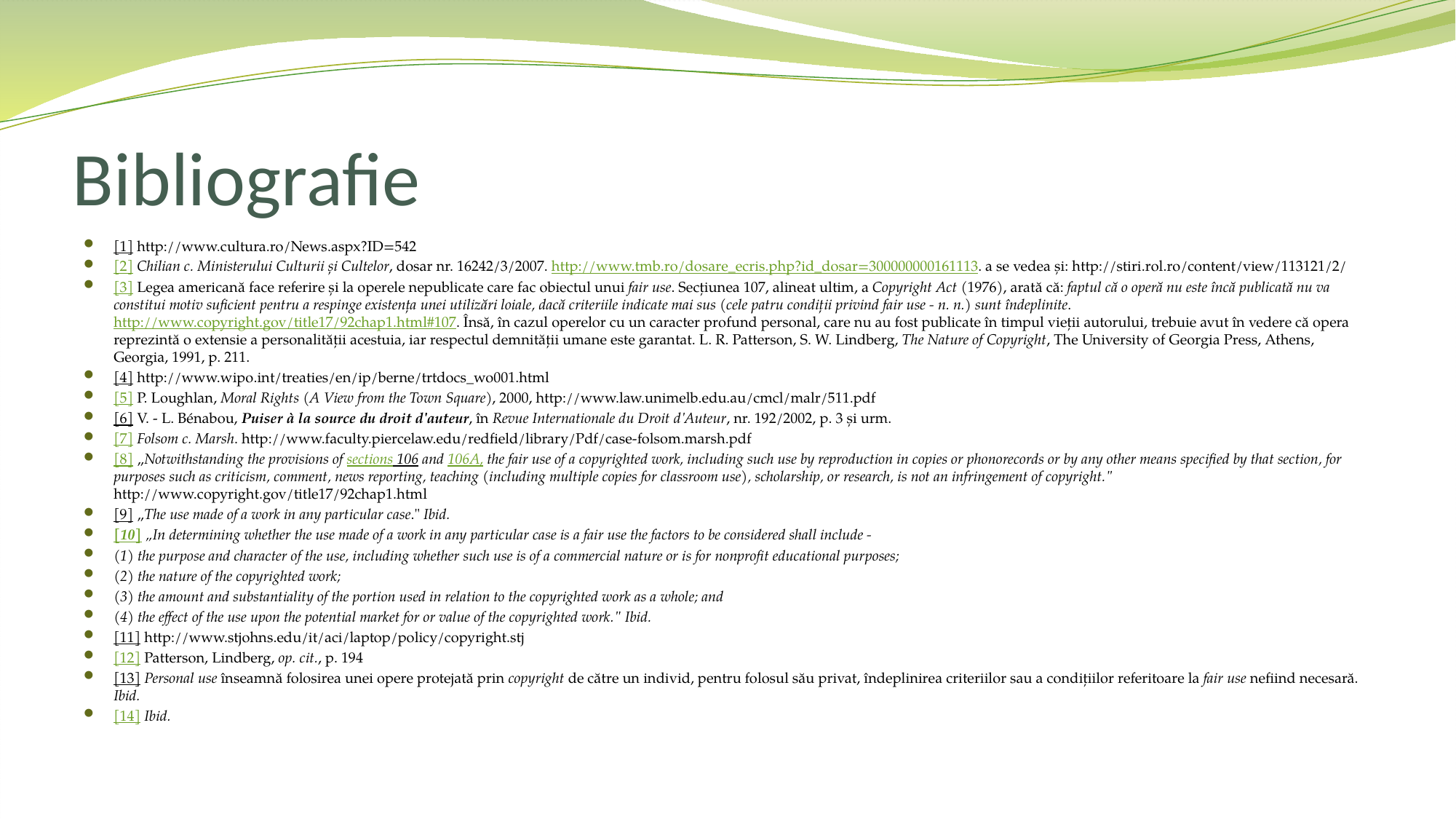

# Bibliografie
[1] http://www.cultura.ro/News.aspx?ID=542
[2] Chilian c. Ministerului Culturii şi Cultelor, dosar nr. 16242/3/2007. http://www.tmb.ro/dosare_ecris.php?id_dosar=300000000161113. a se vedea şi: http://stiri.rol.ro/content/view/113121/2/
[3] Legea americană face referire şi la operele nepublicate care fac obiectul unui fair use. Secţiunea 107, alineat ultim, a Copyright Act (1976), arată că: faptul că o operă nu este încă publicată nu va constitui motiv suficient pentru a respinge existenţa unei utilizări loiale, dacă criteriile indicate mai sus (cele patru condiţii privind fair use - n. n.) sunt îndeplinite. http://www.copyright.gov/title17/92chap1.html#107. Însă, în cazul operelor cu un caracter profund personal, care nu au fost publicate în timpul vieţii autorului, trebuie avut în vedere că opera reprezintă o extensie a personalităţii acestuia, iar respectul demnităţii umane este garantat. L. R. Patterson, S. W. Lindberg, The Nature of Copyright, The University of Georgia Press, Athens, Georgia, 1991, p. 211.
[4] http://www.wipo.int/treaties/en/ip/berne/trtdocs_wo001.html
[5] P. Loughlan, Moral Rights (A View from the Town Square), 2000, http://www.law.unimelb.edu.au/cmcl/malr/511.pdf
[6] V. - L. Bénabou, Puiser à la source du droit d'auteur, în Revue Internationale du Droit d'Auteur, nr. 192/2002, p. 3 şi urm.
[7] Folsom c. Marsh. http://www.faculty.piercelaw.edu/redfield/library/Pdf/case-folsom.marsh.pdf
[8] „Notwithstanding the provisions of sections 106 and 106A, the fair use of a copyrighted work, including such use by reproduction in copies or phonorecords or by any other means specified by that section, for purposes such as criticism, comment, news reporting, teaching (including multiple copies for classroom use), scholarship, or research, is not an infringement of copyright." http://www.copyright.gov/title17/92chap1.html
[9] „The use made of a work in any particular case." Ibid.
[10] „In determining whether the use made of a work in any particular case is a fair use the factors to be considered shall include -
(1) the purpose and character of the use, including whether such use is of a commercial nature or is for nonprofit educational purposes;
(2) the nature of the copyrighted work;
(3) the amount and substantiality of the portion used in relation to the copyrighted work as a whole; and
(4) the effect of the use upon the potential market for or value of the copyrighted work." Ibid.
[11] http://www.stjohns.edu/it/aci/laptop/policy/copyright.stj
[12] Patterson, Lindberg, op. cit., p. 194
[13] Personal use înseamnă folosirea unei opere protejată prin copyright de către un individ, pentru folosul său privat, îndeplinirea criteriilor sau a condiţiilor referitoare la fair use nefiind necesară. Ibid.
[14] Ibid.